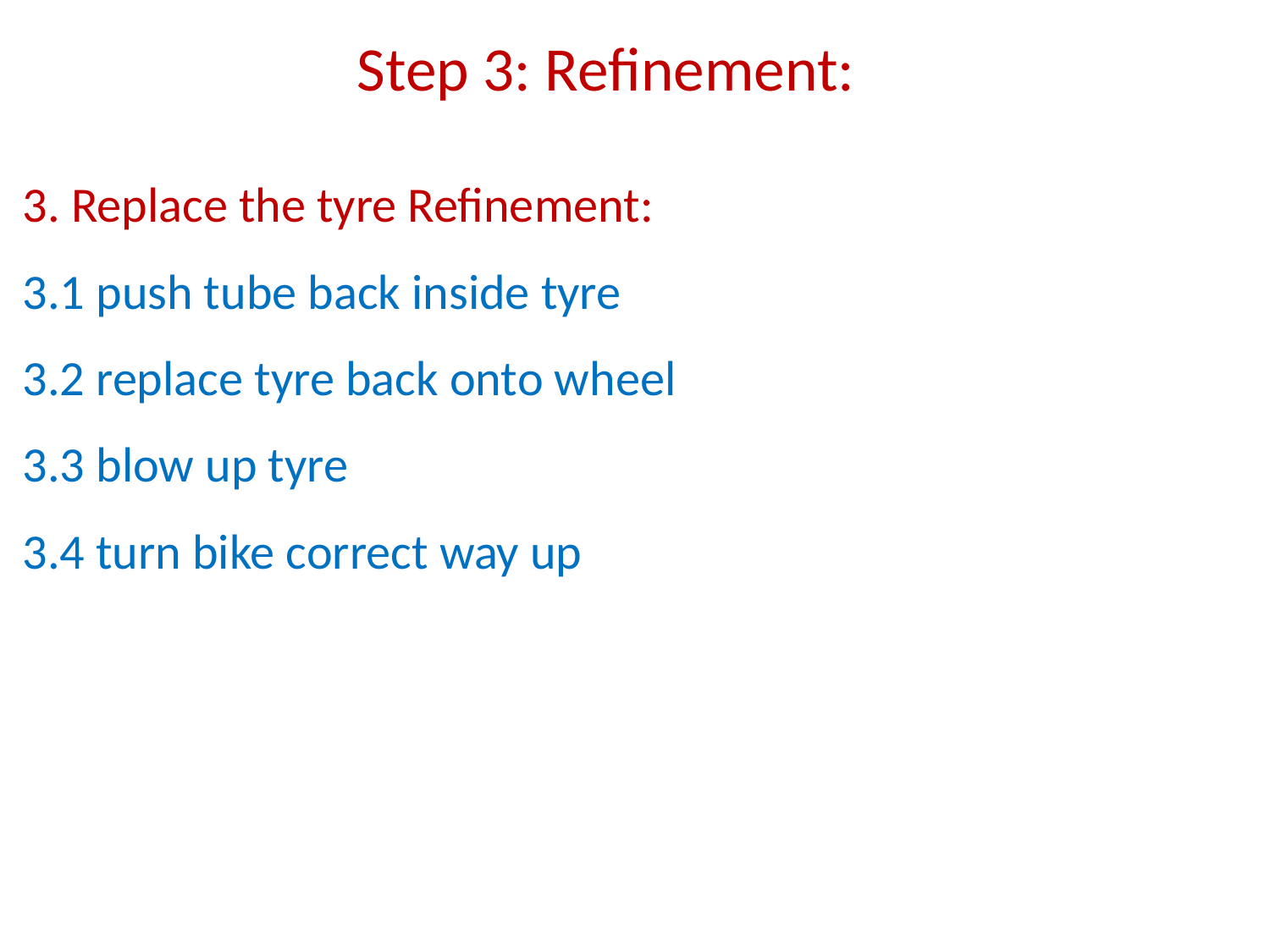

# Step 3: Refinement:
3. Replace the tyre Refinement:
3.1 push tube back inside tyre
3.2 replace tyre back onto wheel
3.3 blow up tyre
3.4 turn bike correct way up